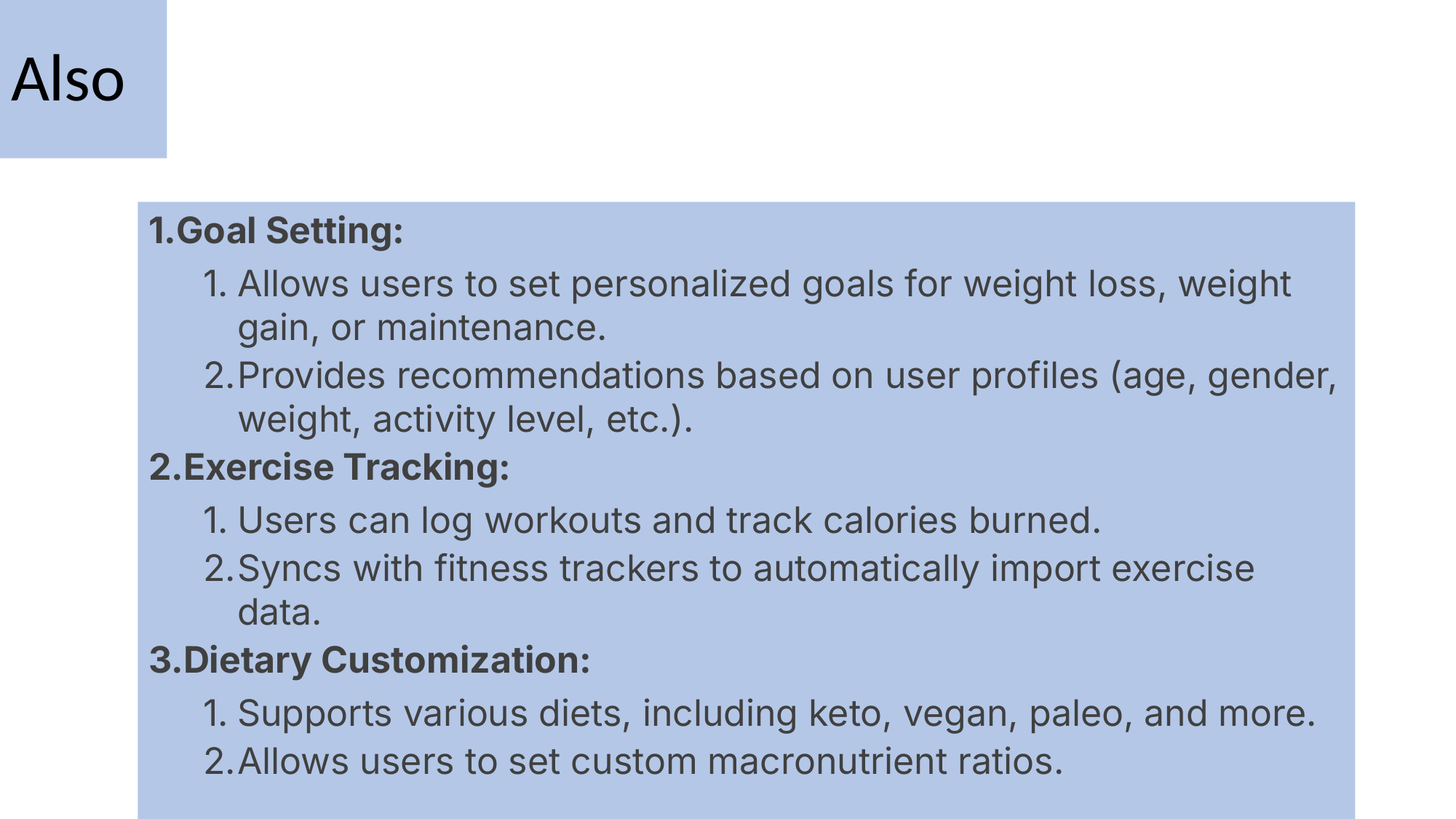

# Also
Goal Setting:
Allows users to set personalized goals for weight loss, weight gain, or maintenance.
Provides recommendations based on user profiles (age, gender, weight, activity level, etc.).
Exercise Tracking:
Users can log workouts and track calories burned.
Syncs with fitness trackers to automatically import exercise data.
Dietary Customization:
Supports various diets, including keto, vegan, paleo, and more.
Allows users to set custom macronutrient ratios.